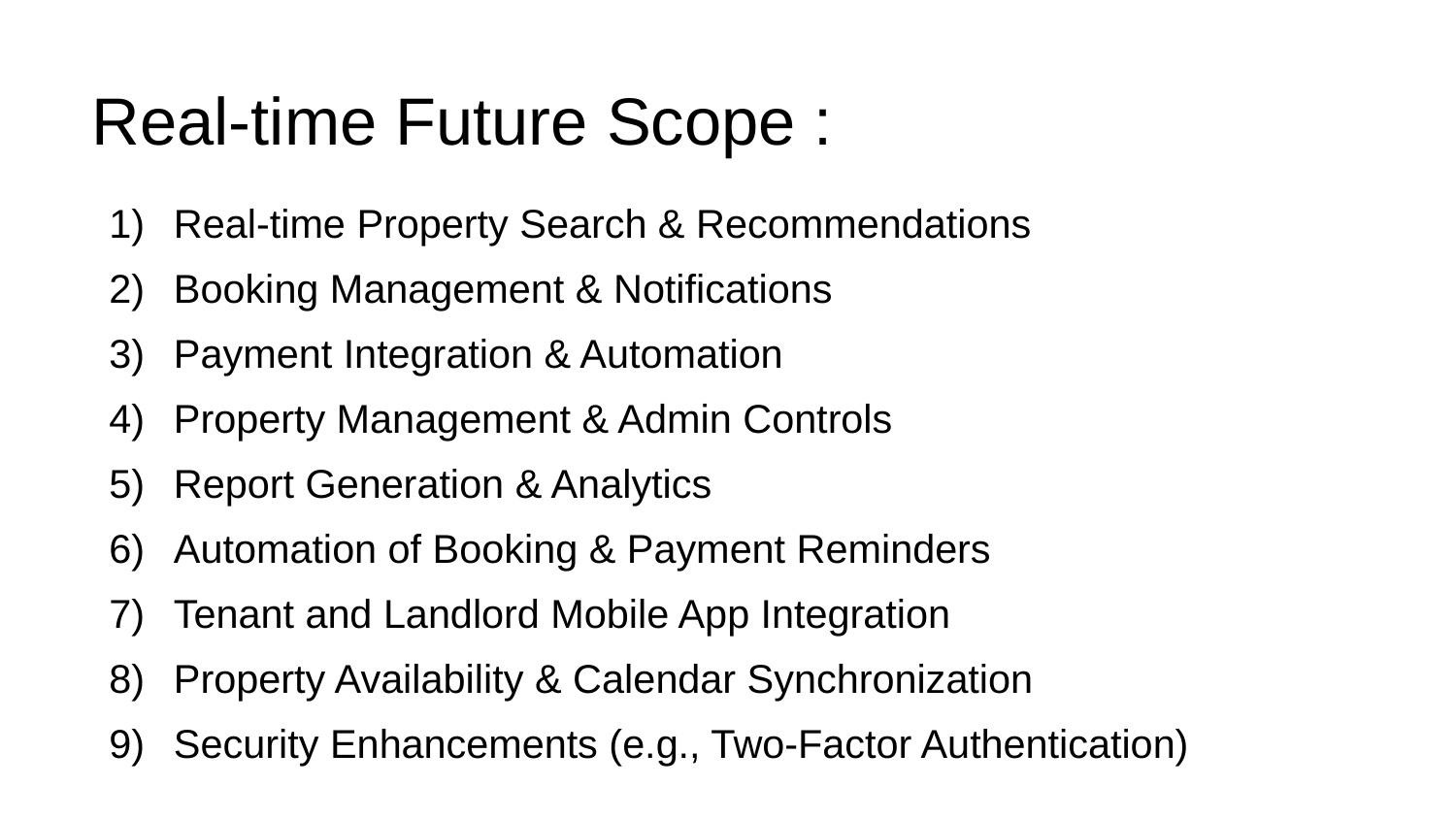

# Real-time Future Scope :
Real-time Property Search & Recommendations
Booking Management & Notifications
Payment Integration & Automation
Property Management & Admin Controls
Report Generation & Analytics
Automation of Booking & Payment Reminders
Tenant and Landlord Mobile App Integration
Property Availability & Calendar Synchronization
Security Enhancements (e.g., Two-Factor Authentication)